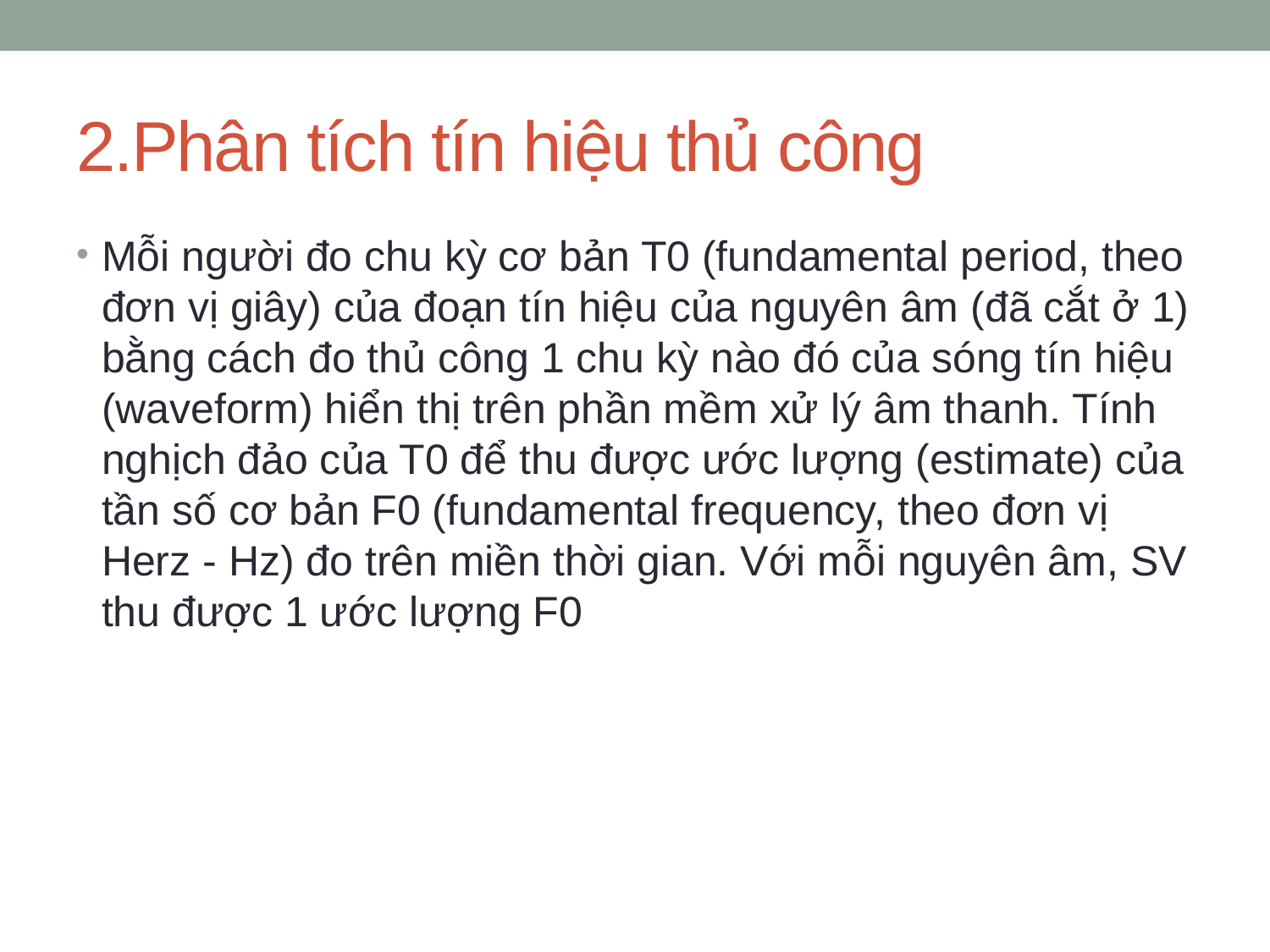

# 2.Phân tích tín hiệu thủ công
Mỗi người đo chu kỳ cơ bản T0 (fundamental period, theo đơn vị giây) của đoạn tín hiệu của nguyên âm (đã cắt ở 1) bằng cách đo thủ công 1 chu kỳ nào đó của sóng tín hiệu (waveform) hiển thị trên phần mềm xử lý âm thanh. Tính nghịch đảo của T0 để thu được ước lượng (estimate) của tần số cơ bản F0 (fundamental frequency, theo đơn vị Herz - Hz) đo trên miền thời gian. Với mỗi nguyên âm, SV thu được 1 ước lượng F0